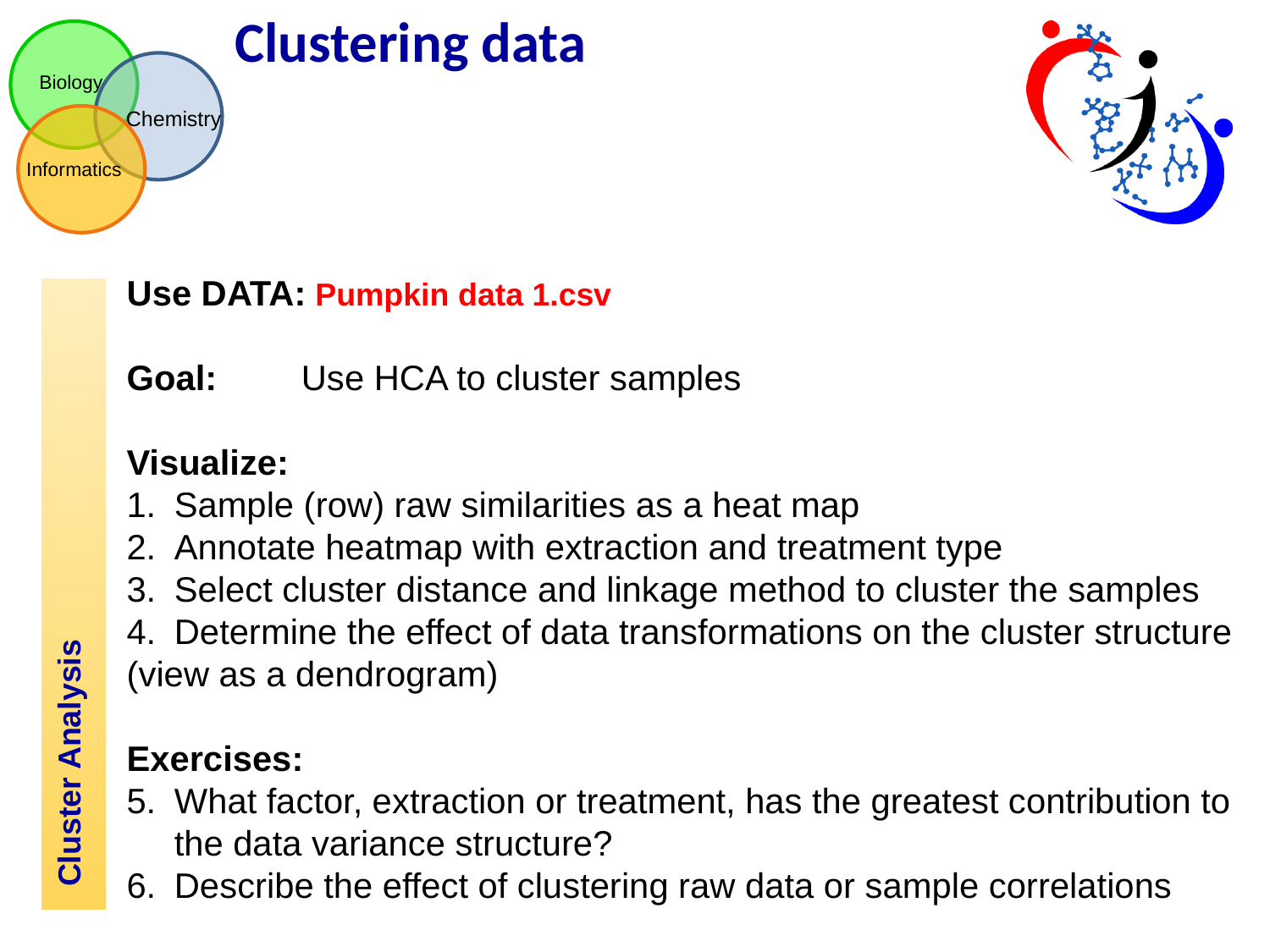

Clustering data

Use DATA: Pumpkin data 1.csv

Goal:	Use HCA to cluster samples

Visualize:
Sample (row) raw similarities as a heat map
Annotate heatmap with extraction and treatment type
Select cluster distance and linkage method to cluster the samples
Determine the effect of data transformations on the cluster structure
(view as a dendrogram)

Exercises:
What factor, extraction or treatment, has the greatest contribution to the data variance structure?
Describe the effect of clustering raw data or sample correlations
Cluster Analysis